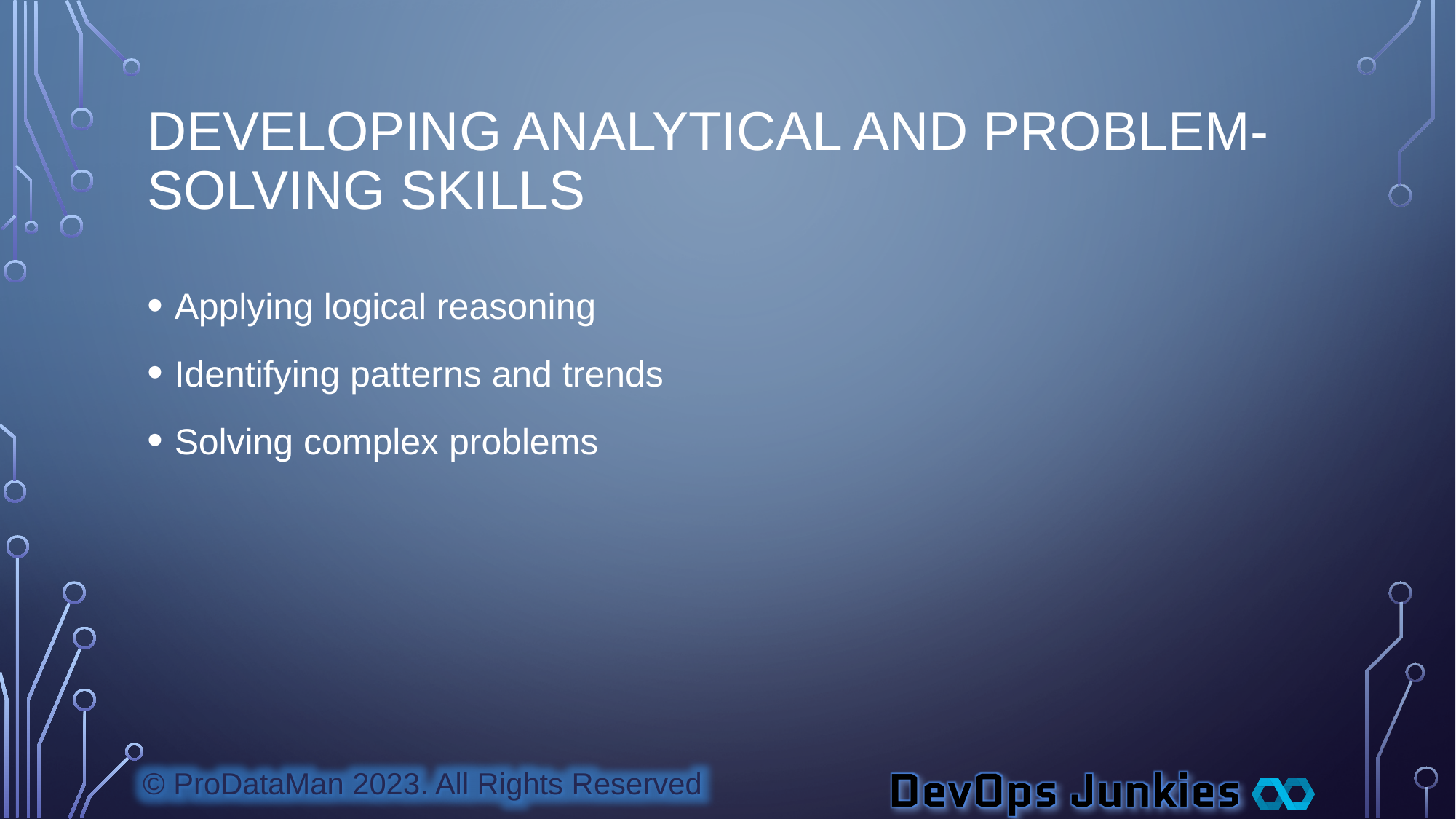

# Developing Analytical and Problem-Solving Skills
Applying logical reasoning
Identifying patterns and trends
Solving complex problems